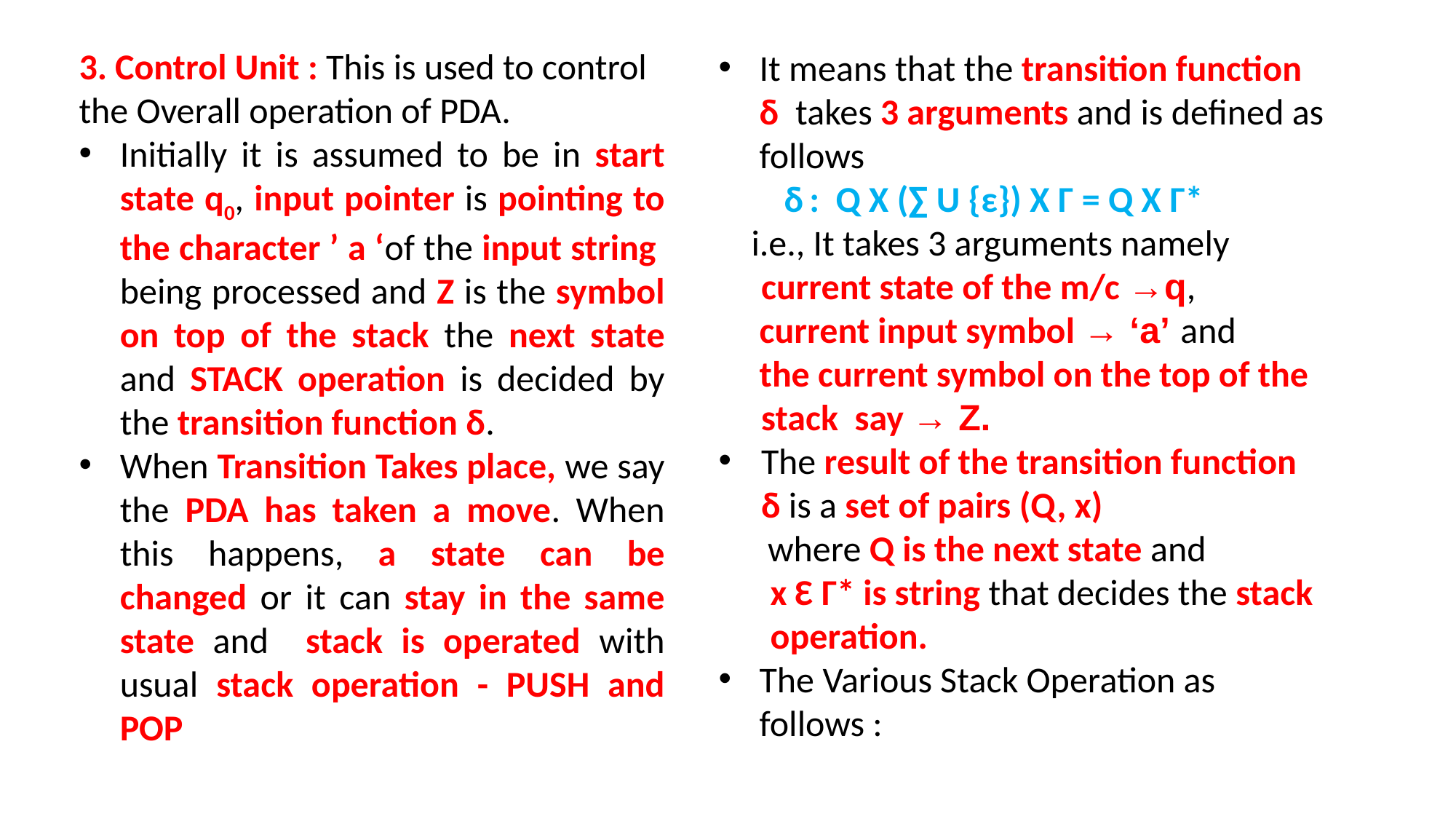

3. Control Unit : This is used to control the Overall operation of PDA.
Initially it is assumed to be in start state q0, input pointer is pointing to the character ’ a ‘of the input string  being processed and Z is the symbol on top of the stack the next state and STACK operation is decided by the transition function δ.
When Transition Takes place, we say the PDA has taken a move. When this happens, a state can be changed or it can stay in the same state and  stack is operated with usual stack operation - PUSH and POP
It means that the transition function δ  takes 3 arguments and is defined as follows
        δ :  Q X (∑ U {ε}) X Г = Q X Г*
    i.e., It takes 3 arguments namely current state of the m/c →q,
     current input symbol → ‘a’ and
     the current symbol on the top of the stack  say → Z.
The result of the transition function δ is a set of pairs (Q, x)
      where Q is the next state and
   x Ɛ Г* is string that decides the stack   operation.
The Various Stack Operation as follows :